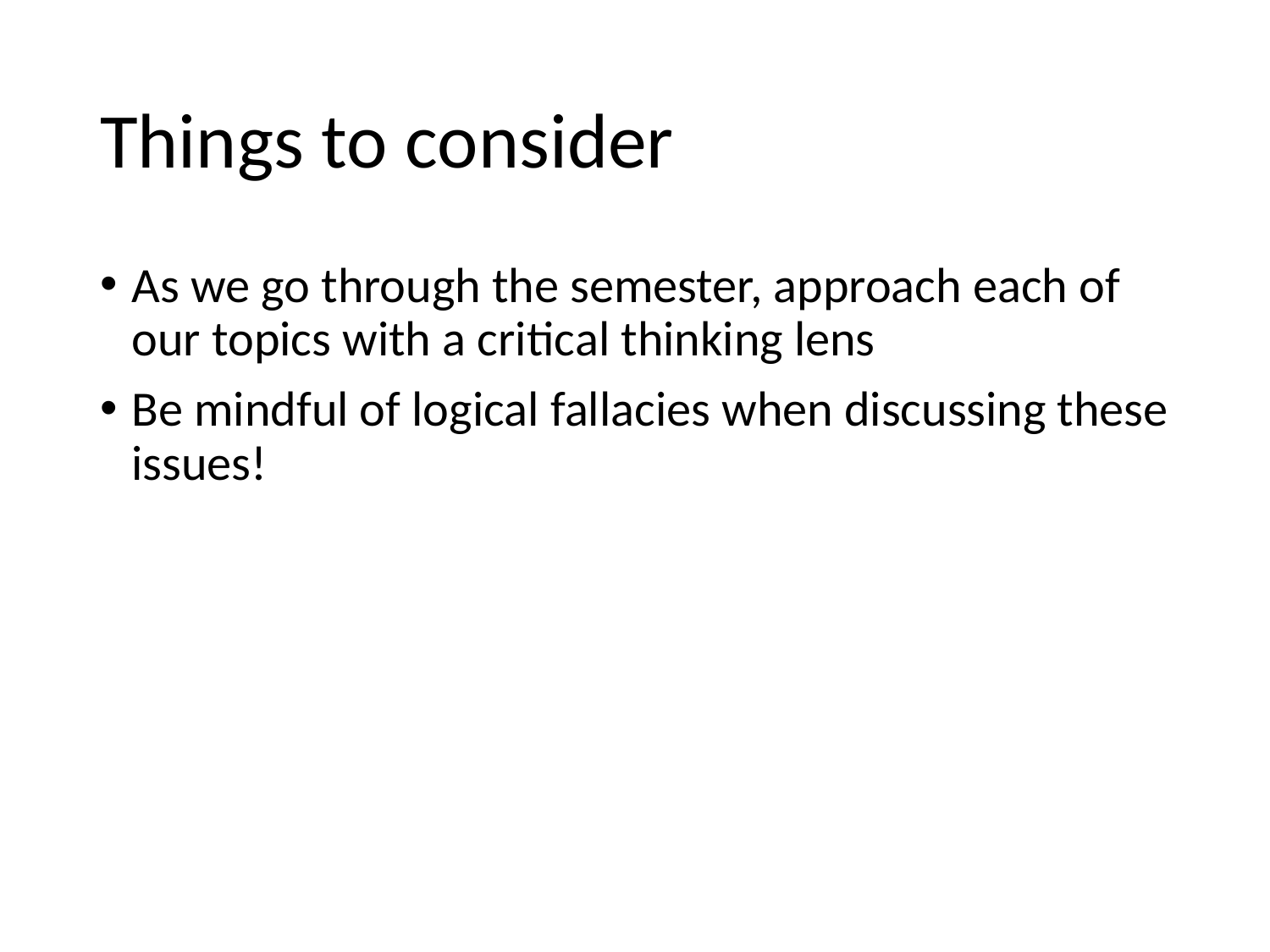

# Things to consider
As we go through the semester, approach each of our topics with a critical thinking lens
Be mindful of logical fallacies when discussing these issues!